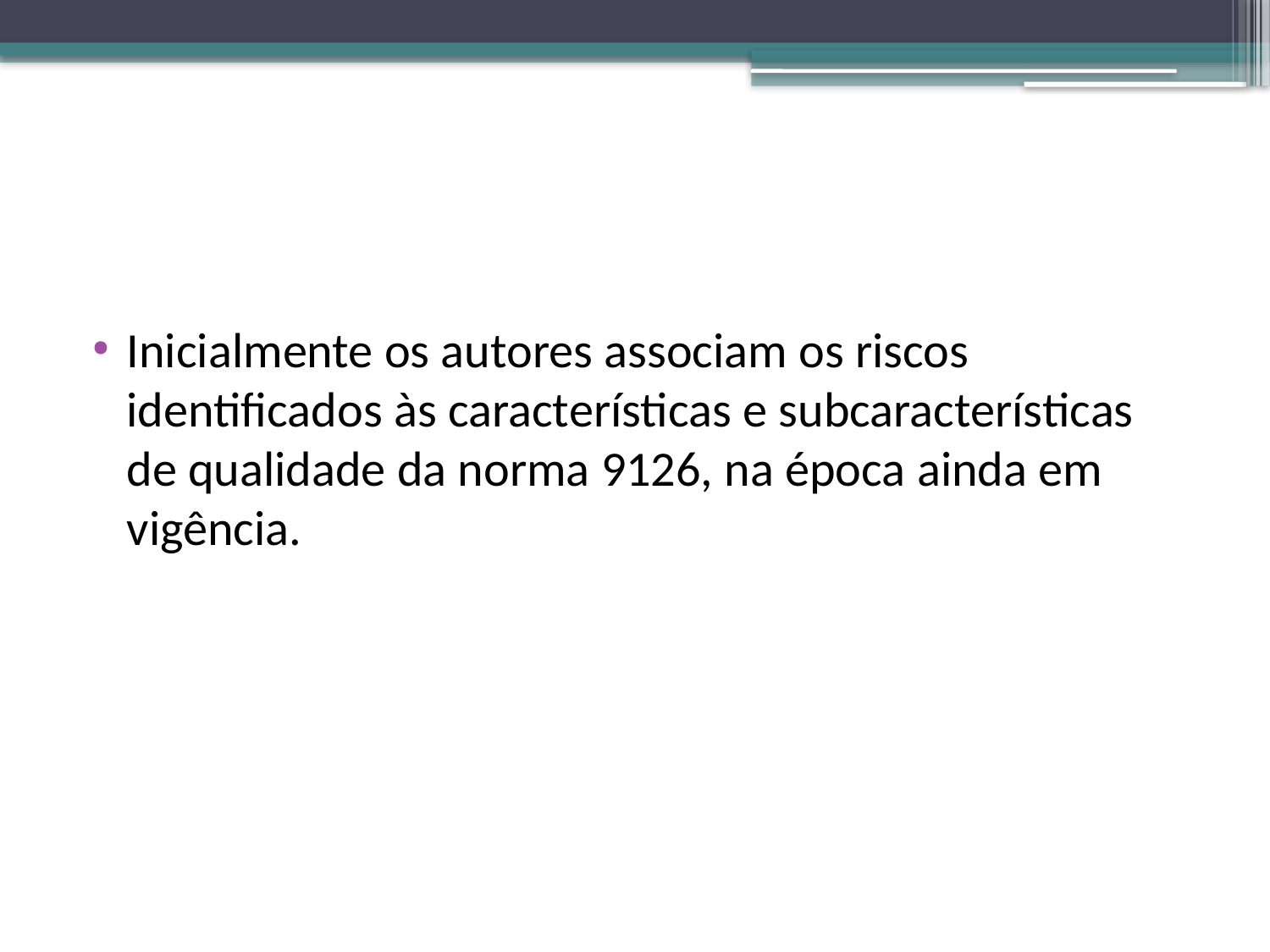

#
Inicialmente os autores associam os riscos identificados às características e subcaracterísticas de qualidade da norma 9126, na época ainda em vigência.